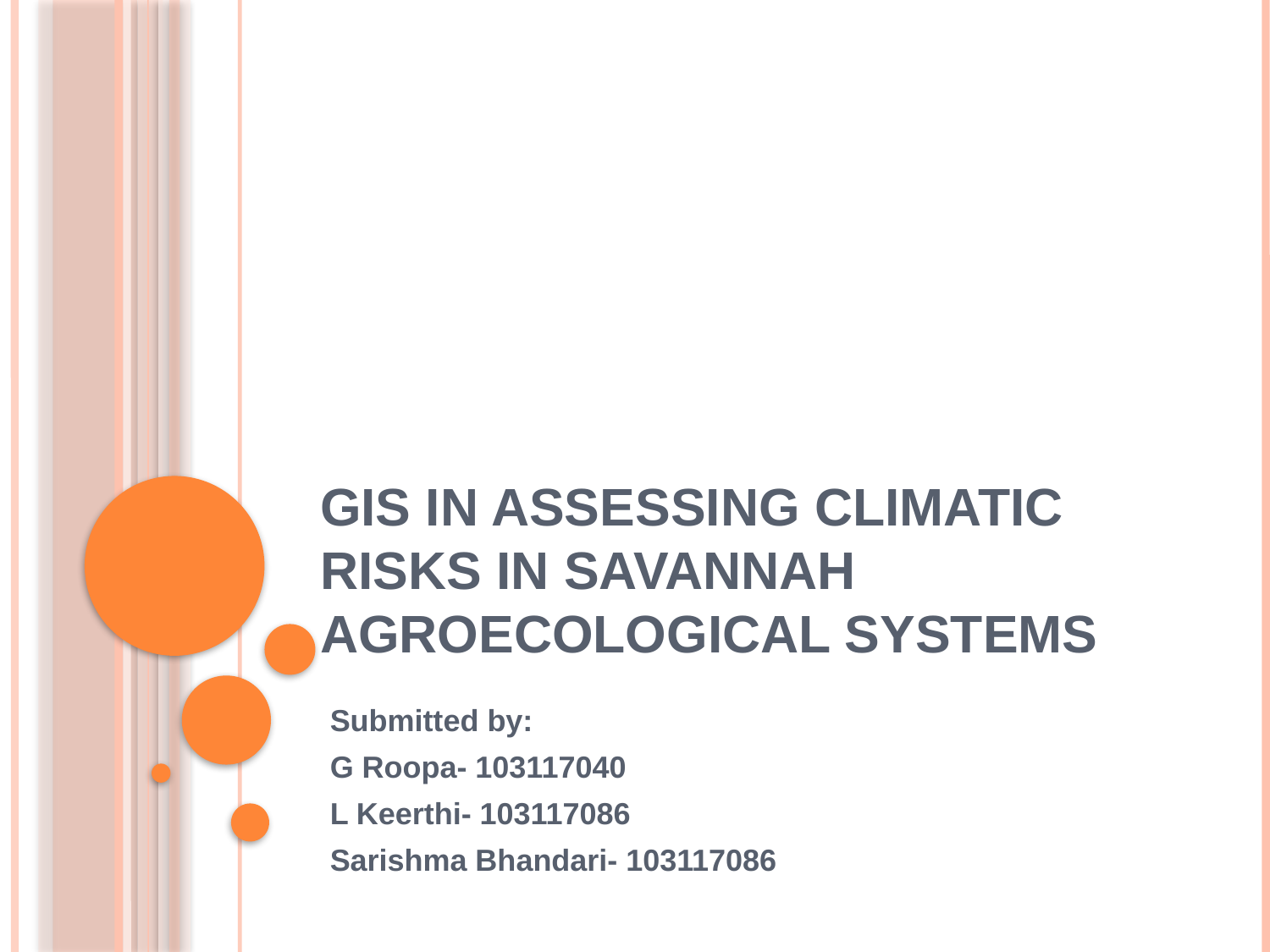

# GIS IN ASSESSING CLIMATIC RISKS IN SAVANNAH AGROECOLOGICAL SYSTEMS
Submitted by:
G Roopa- 103117040
L Keerthi- 103117086
Sarishma Bhandari- 103117086